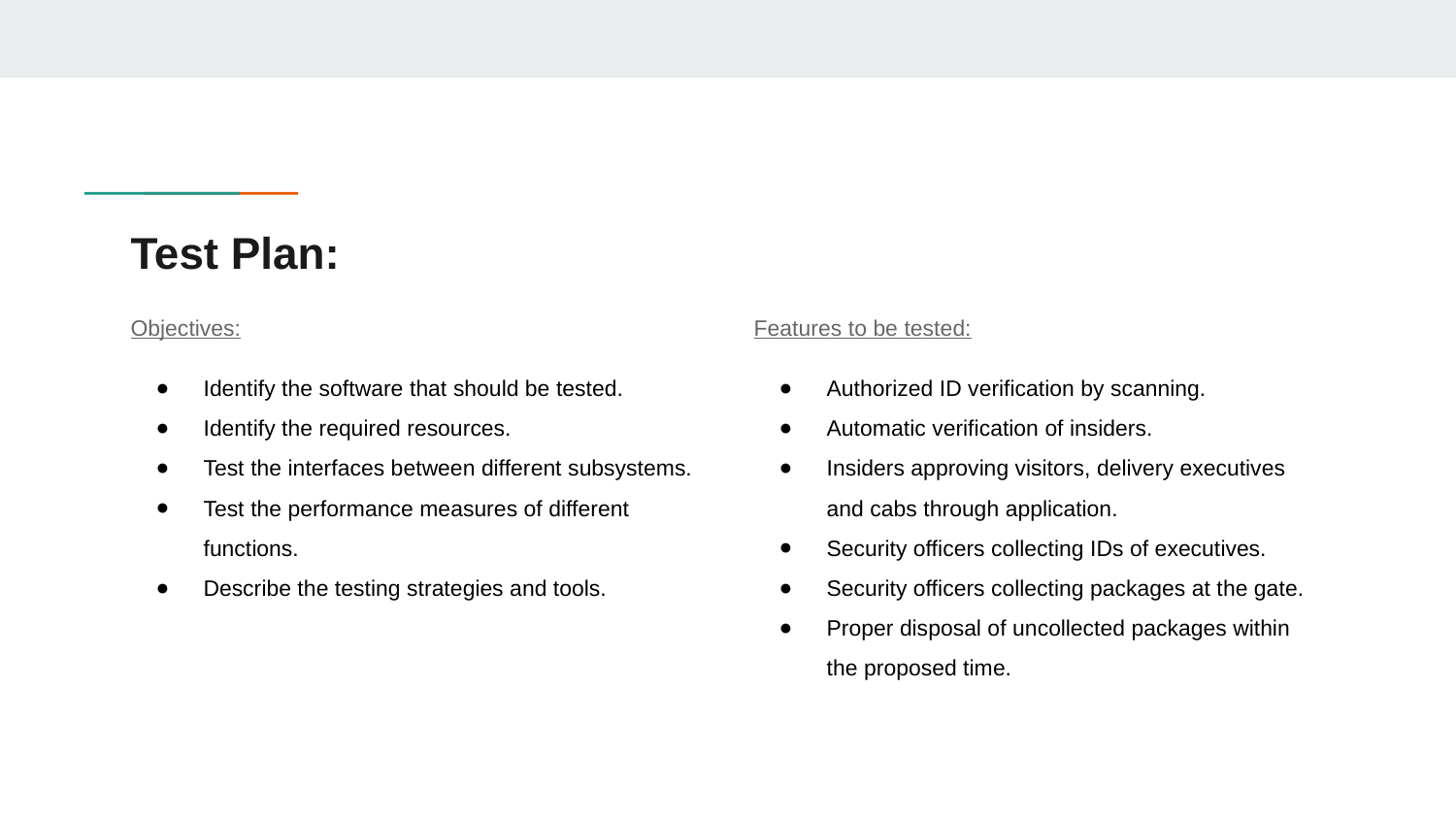

# Test Plan:
Objectives:
Identify the software that should be tested.
Identify the required resources.
Test the interfaces between different subsystems.
Test the performance measures of different functions.
Describe the testing strategies and tools.

Features to be tested:
Authorized ID verification by scanning.
Automatic verification of insiders.
Insiders approving visitors, delivery executives and cabs through application.
Security officers collecting IDs of executives.
Security officers collecting packages at the gate.
Proper disposal of uncollected packages within the proposed time.